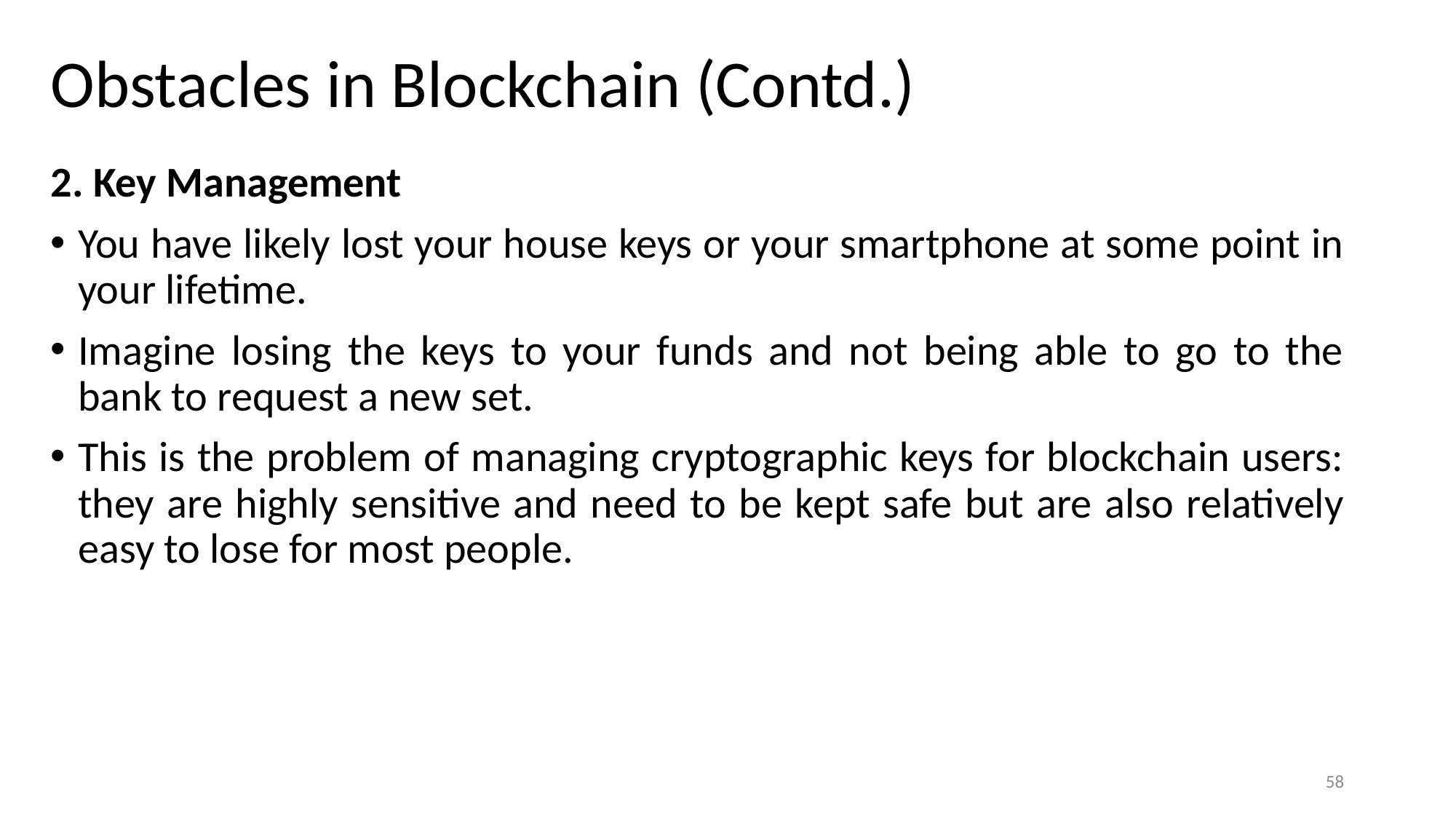

# Obstacles in Blockchain (Contd.)
2. Key Management
You have likely lost your house keys or your smartphone at some point in your lifetime.
Imagine losing the keys to your funds and not being able to go to the bank to request a new set.
This is the problem of managing cryptographic keys for blockchain users: they are highly sensitive and need to be kept safe but are also relatively easy to lose for most people.
58